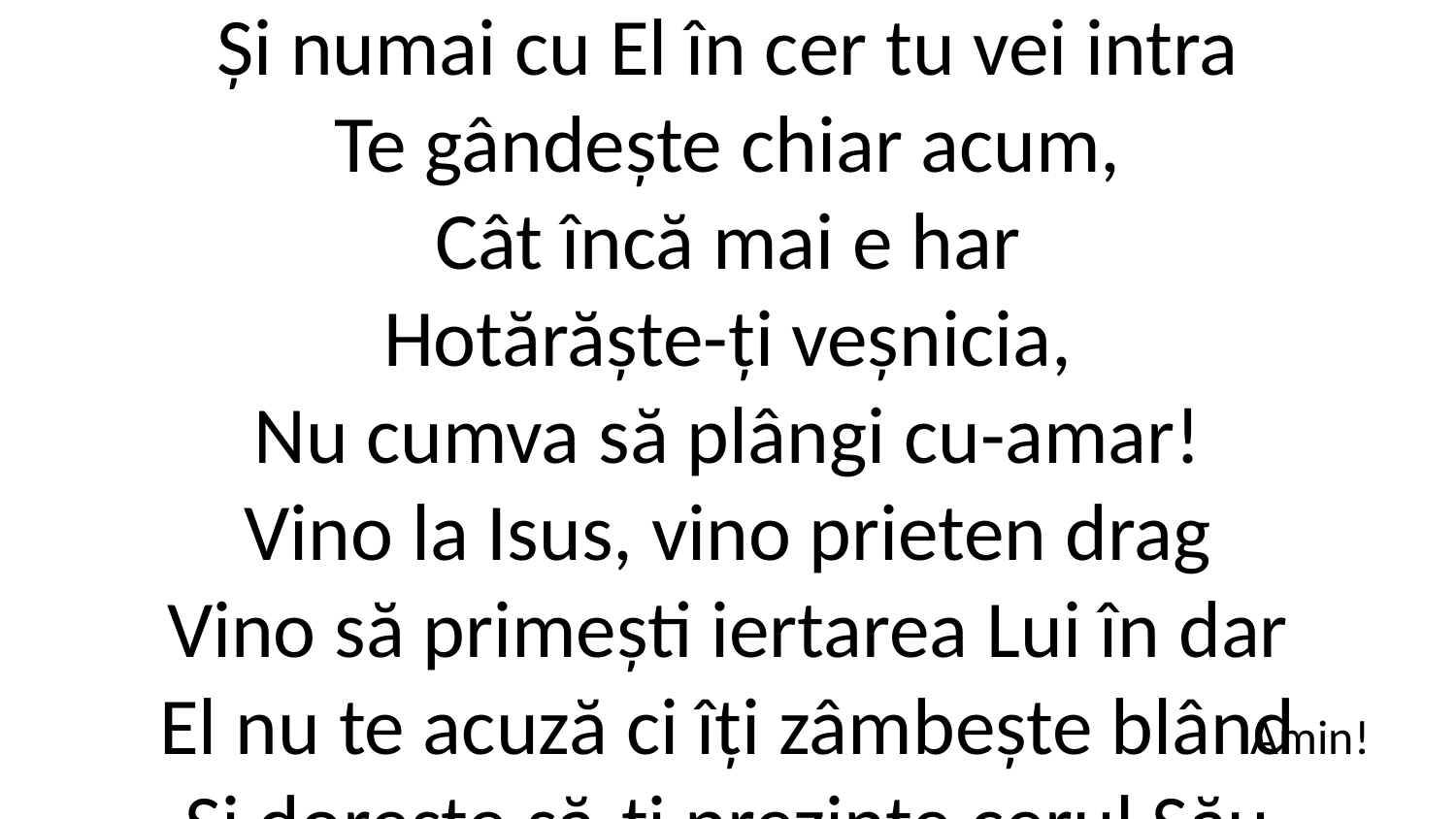

Numai în Isus viață poți avea
Și numai cu El în cer tu vei intra
Te gândește chiar acum,
Cât încă mai e har
Hotărăște-ți veșnicia,
Nu cumva să plângi cu-amar!
Vino la Isus, vino prieten drag
Vino să primești iertarea Lui în dar
El nu te acuză ci îți zâmbește blând
Și dorește să-ți prezinte cerul Său
Cel sfânt

Amin!